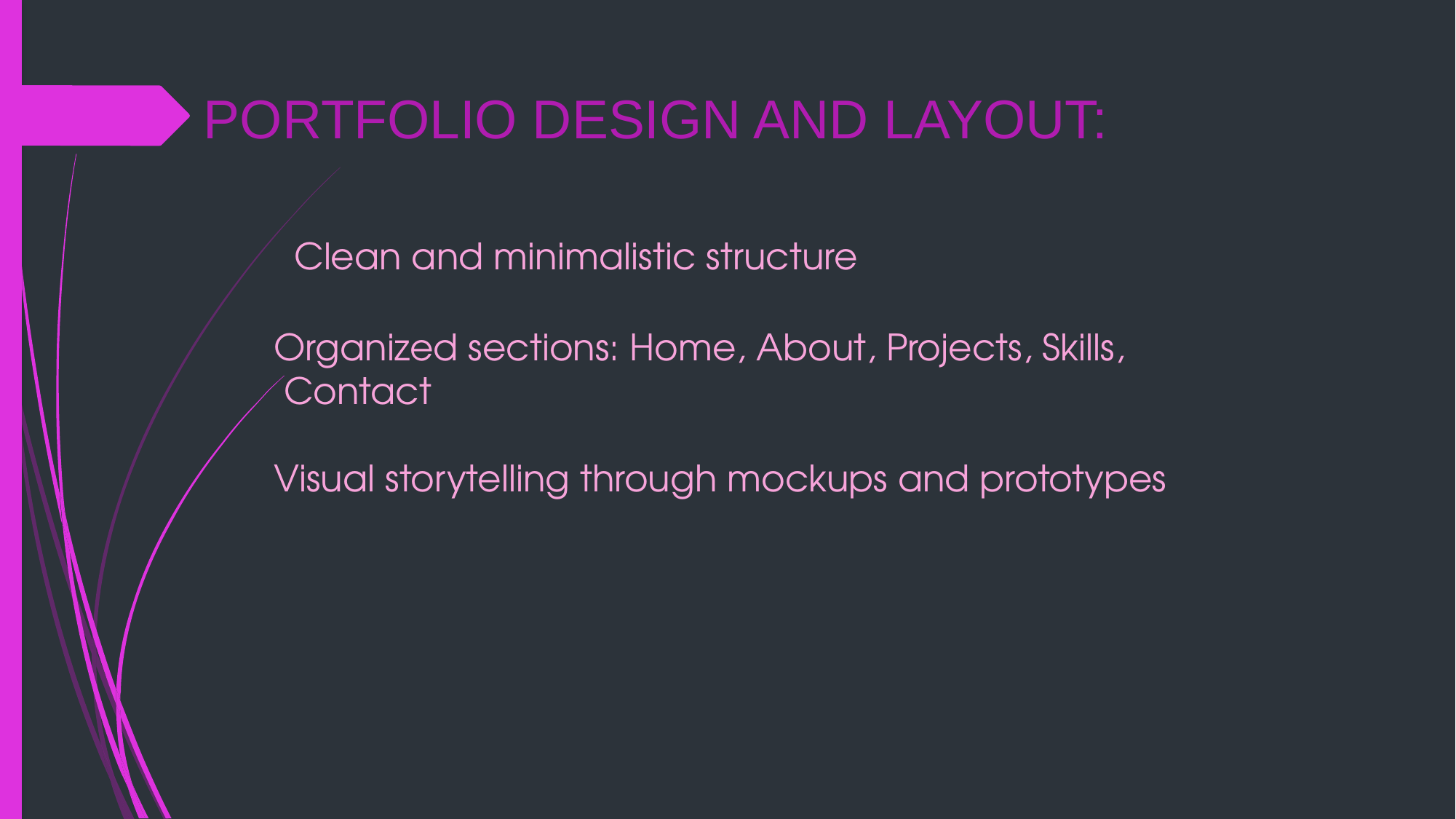

# PORTFOLIO DESIGN AND LAYOUT: Clean and minimalistic structure Organized sections: Home, About, Projects, Skills, Contact Visual storytelling through mockups and prototypes